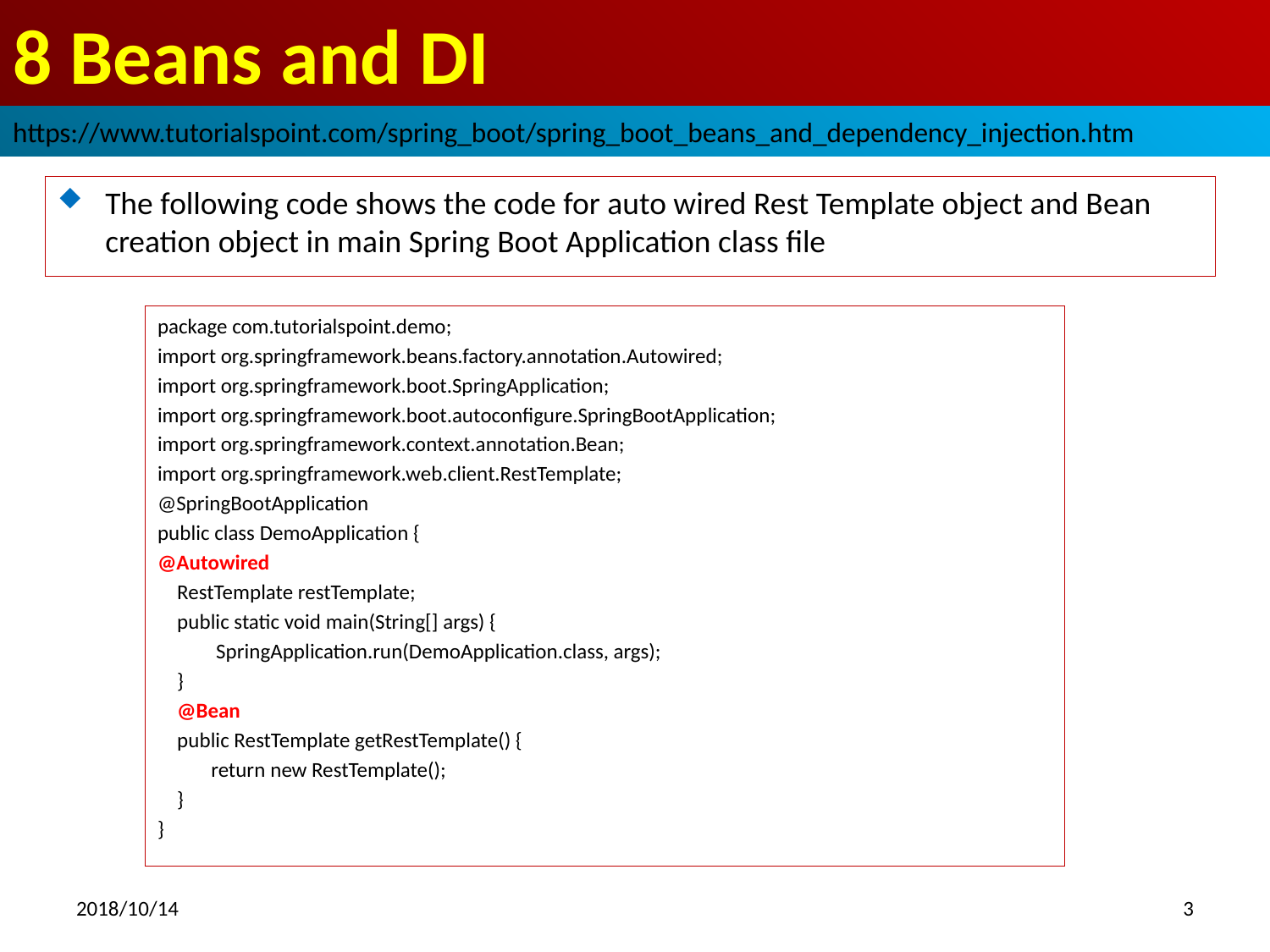

# 8 Beans and DI
https://www.tutorialspoint.com/spring_boot/spring_boot_beans_and_dependency_injection.htm
The following code shows the code for auto wired Rest Template object and Bean creation object in main Spring Boot Application class file
package com.tutorialspoint.demo;
import org.springframework.beans.factory.annotation.Autowired;
import org.springframework.boot.SpringApplication;
import org.springframework.boot.autoconfigure.SpringBootApplication;
import org.springframework.context.annotation.Bean;
import org.springframework.web.client.RestTemplate;
@SpringBootApplication
public class DemoApplication {
@Autowired
    RestTemplate restTemplate;
    public static void main(String[] args) {
            SpringApplication.run(DemoApplication.class, args);
    }
    @Bean
    public RestTemplate getRestTemplate() {
           return new RestTemplate();
    }
}
2018/10/14
3